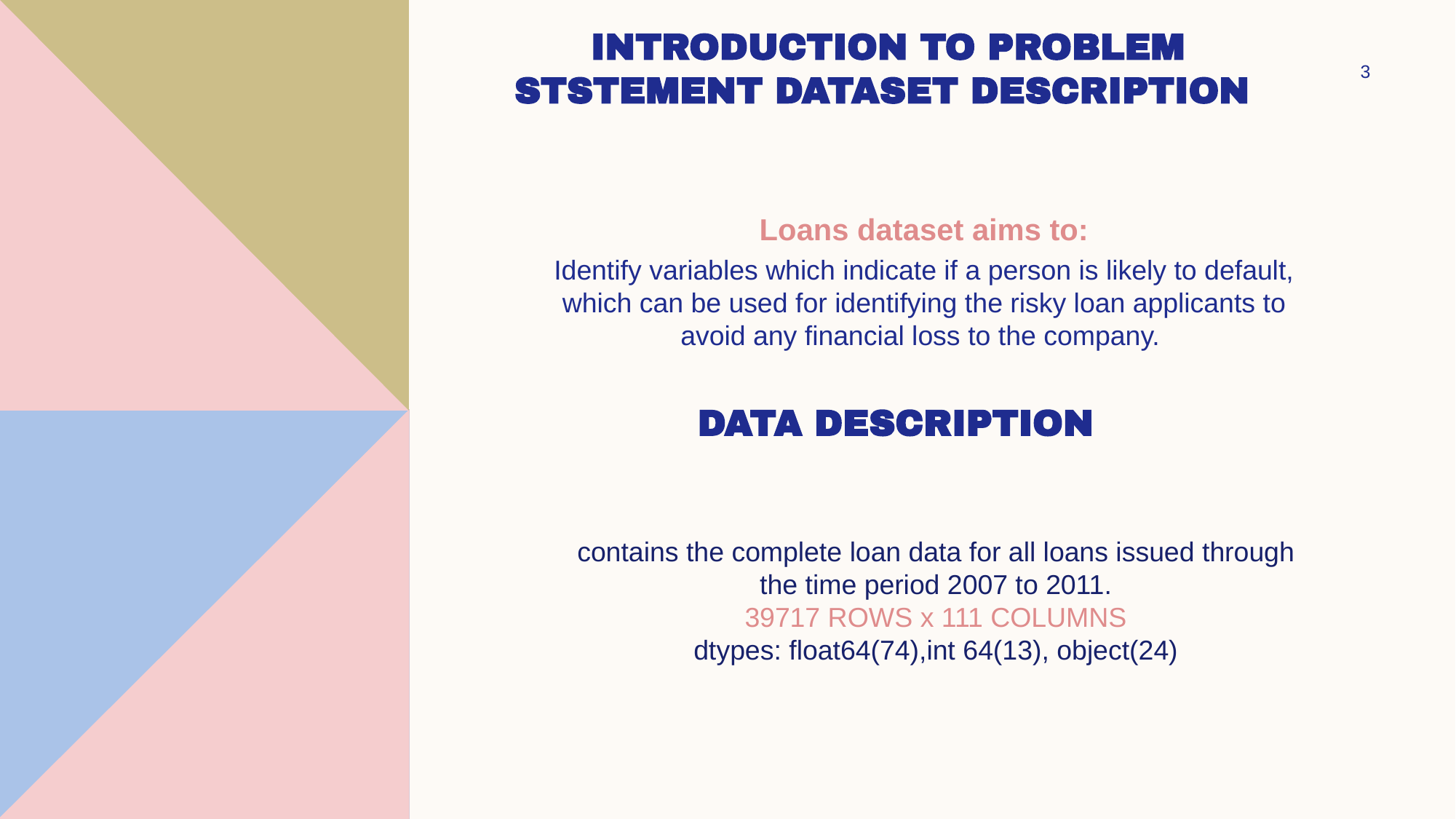

# Introduction TO PROBLEM STSTEMENT Dataset Description
3
Loans dataset aims to:
Identify variables which indicate if a person is likely to default, which can be used for identifying the risky loan applicants to avoid any financial loss to the company.

Data description

contains the complete loan data for all loans issued through the time period 2007 to 2011.
39717 ROWS x 111 COLUMNS
dtypes: float64(74),int 64(13), object(24)